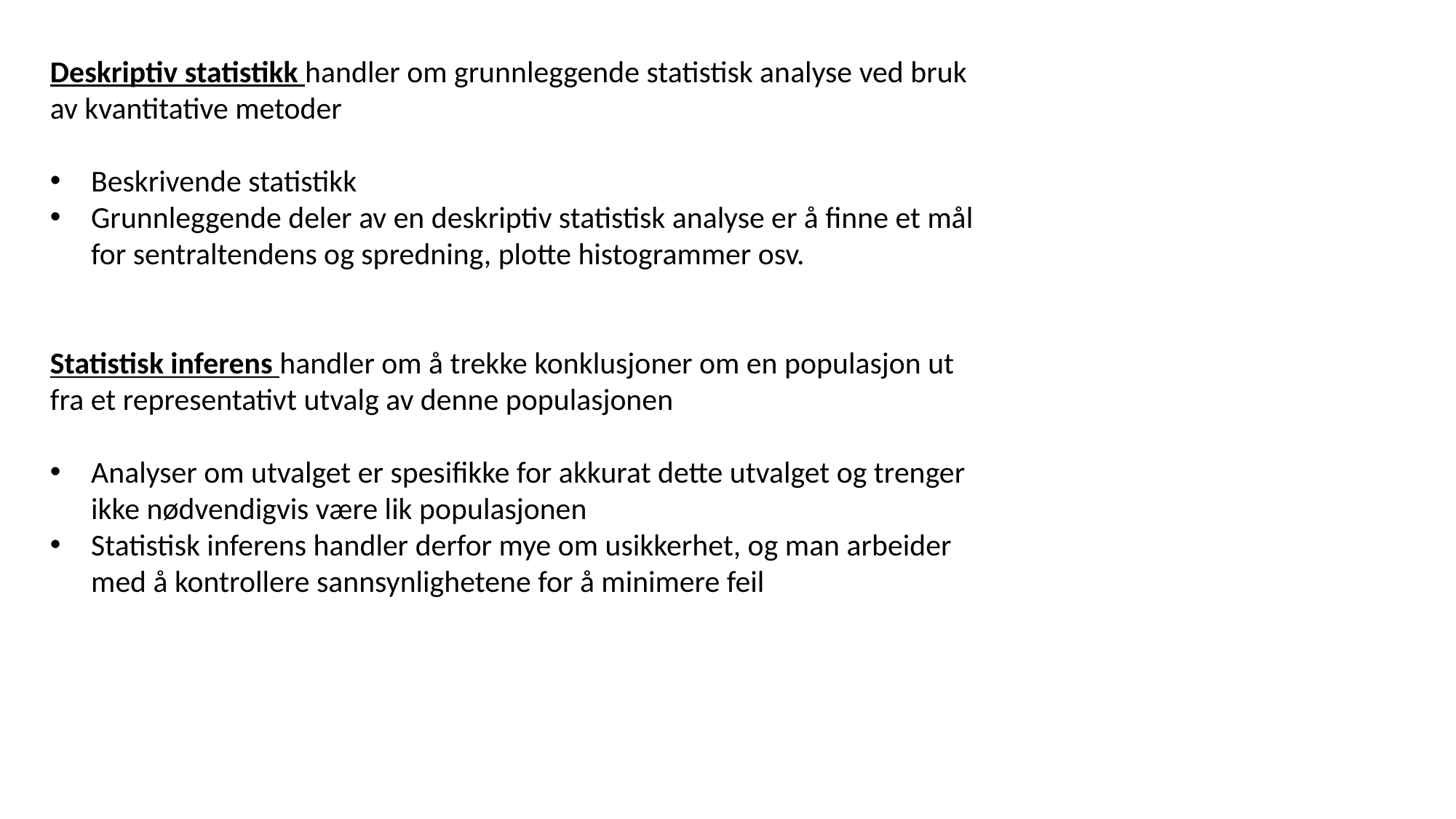

Deskriptiv statistikk handler om grunnleggende statistisk analyse ved bruk av kvantitative metoder

Beskrivende statistikk
Grunnleggende deler av en deskriptiv statistisk analyse er å finne et mål for sentraltendens og spredning, plotte histogrammer osv.

Statistisk inferens handler om å trekke konklusjoner om en populasjon ut fra et representativt utvalg av denne populasjonen

Analyser om utvalget er spesifikke for akkurat dette utvalget og trenger ikke nødvendigvis være lik populasjonen
Statistisk inferens handler derfor mye om usikkerhet, og man arbeider med å kontrollere sannsynlighetene for å minimere feil